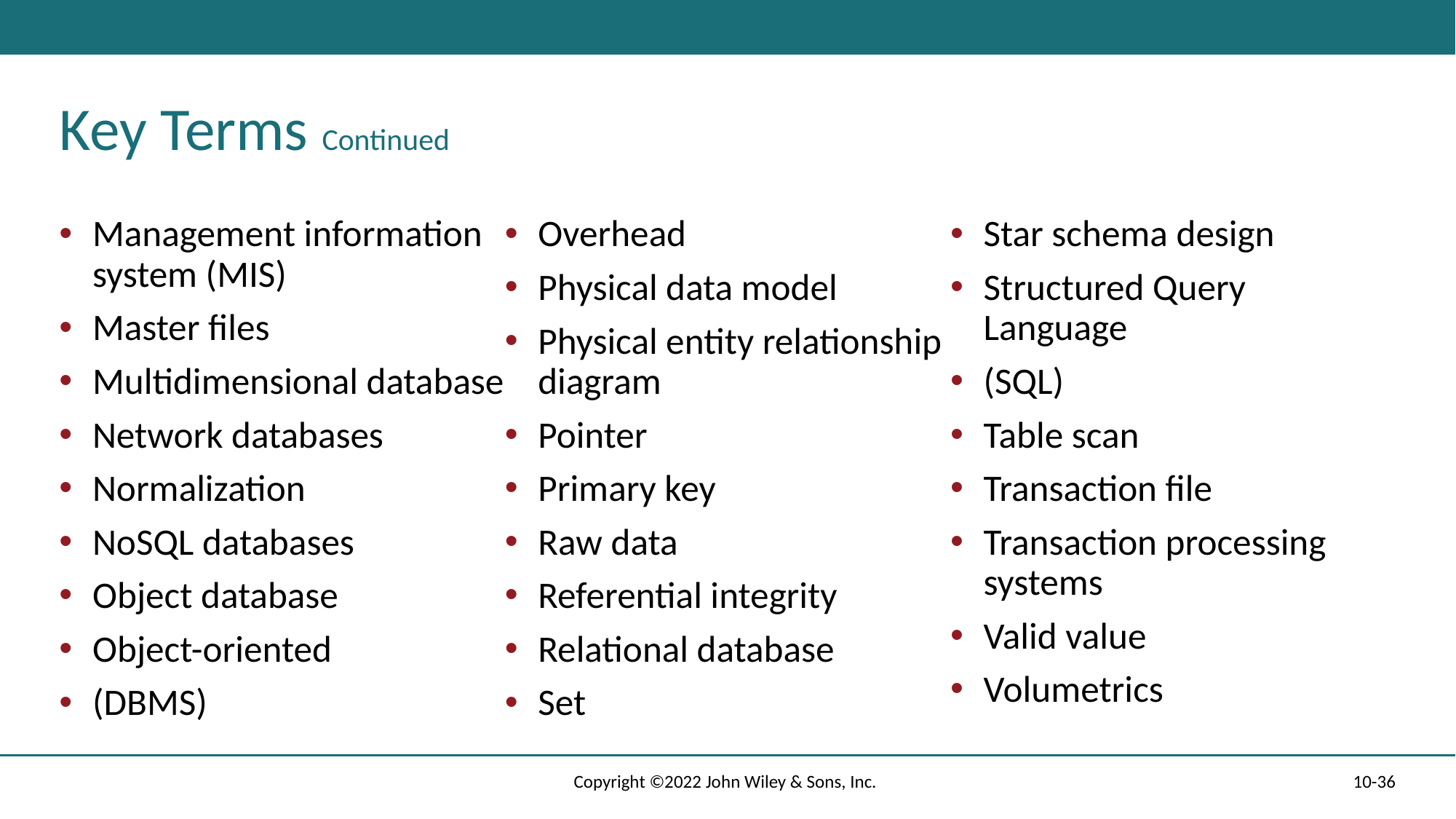

# Key Terms Continued
Management information system (MIS)
Master files
Multidimensional database
Network databases
Normalization
NoSQL databases
Object database
Object-oriented
(DBMS)
Overhead
Physical data model
Physical entity relationship diagram
Pointer
Primary key
Raw data
Referential integrity
Relational database
Set
Star schema design
Structured Query Language
(SQL)
Table scan
Transaction file
Transaction processing systems
Valid value
Volumetrics
Copyright ©2022 John Wiley & Sons, Inc.
10-36